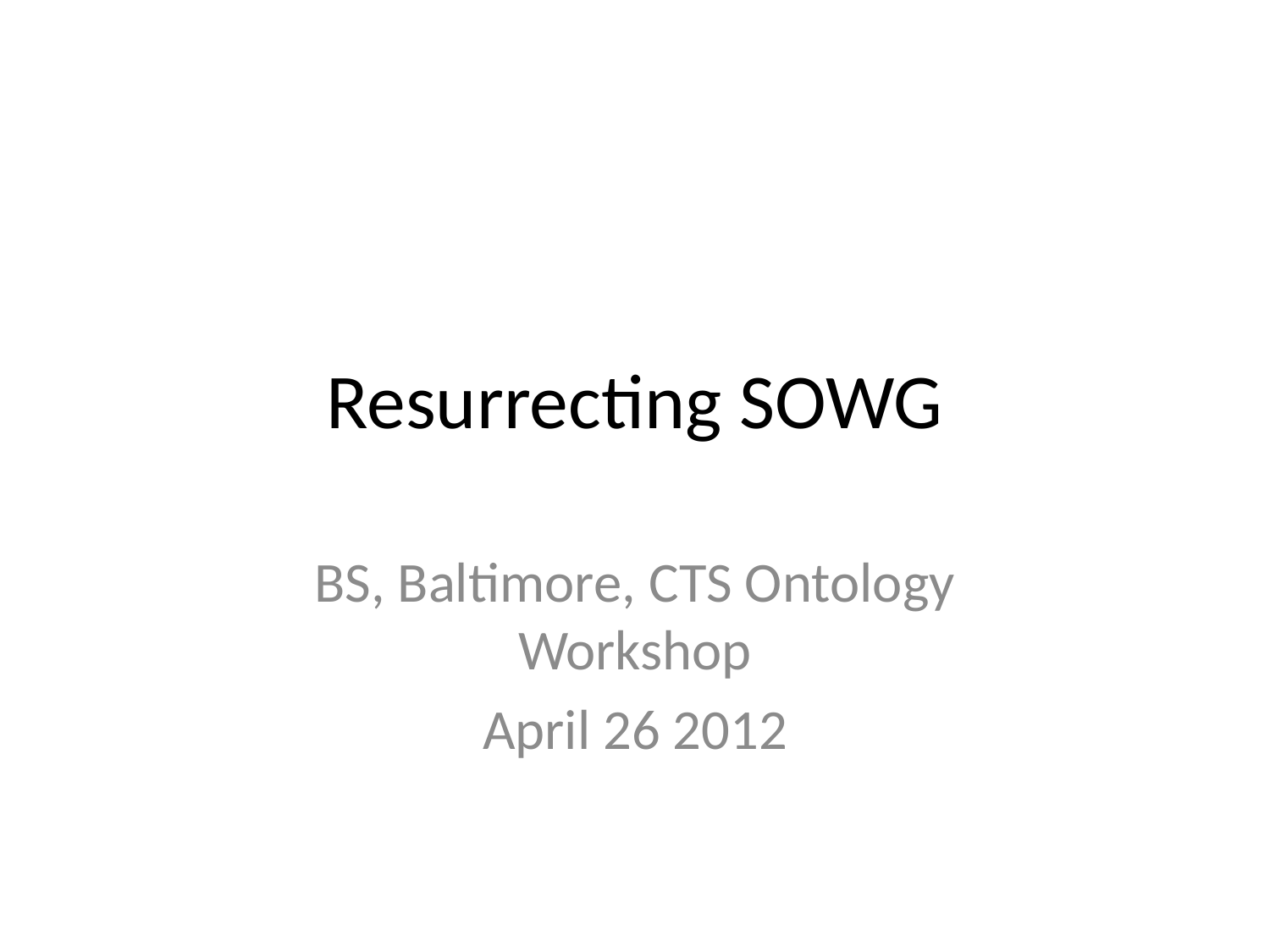

# Resurrecting SOWG
BS, Baltimore, CTS Ontology Workshop
April 26 2012